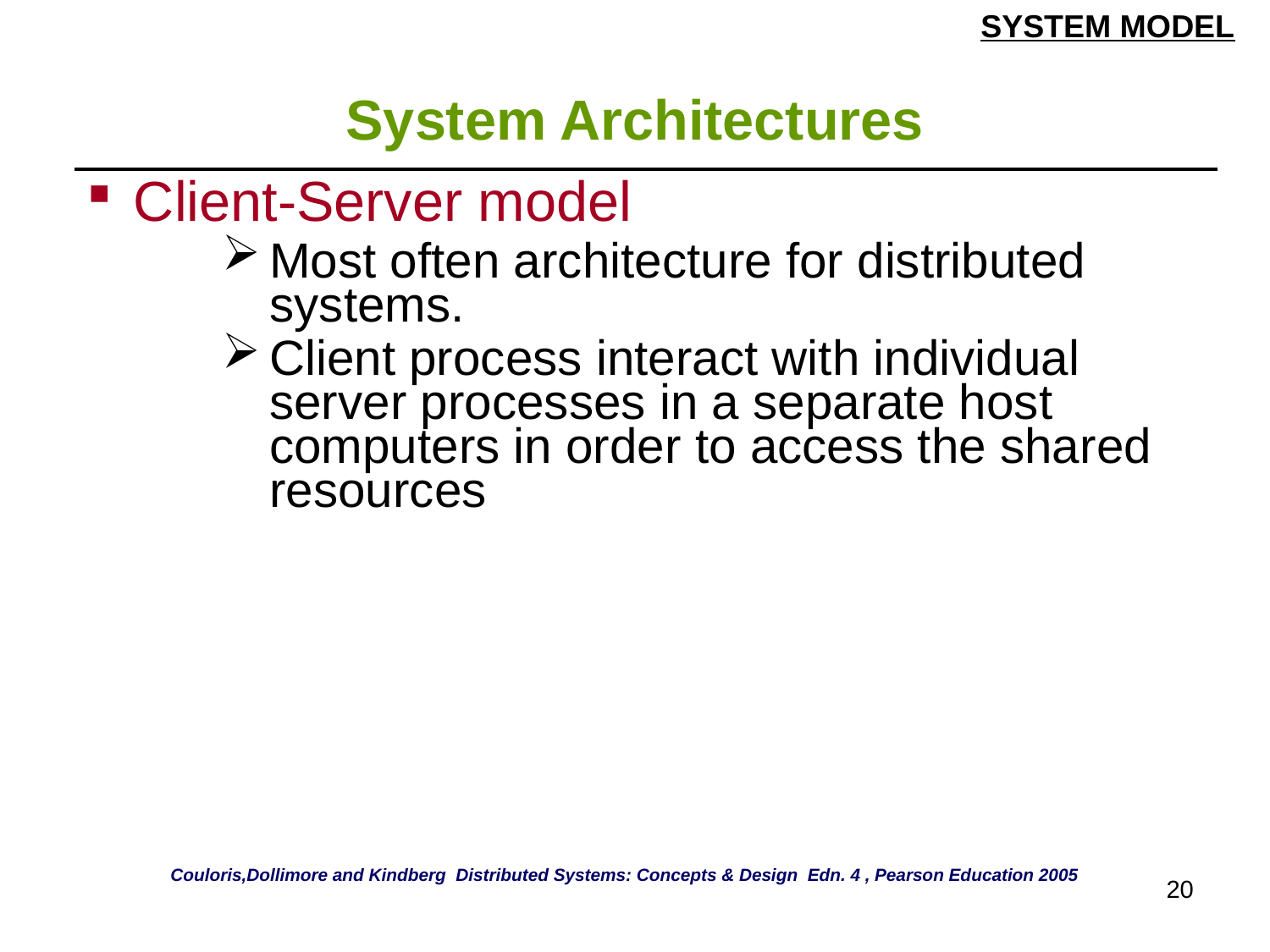

SYSTEM MODEL
# System Architectures
| Client-Server model Most often architecture for distributed systems. Client process interact with individual server processes in a separate host computers in order to access the shared resources |
| --- |
Couloris,Dollimore and Kindberg  Distributed Systems: Concepts & Design  Edn. 4 , Pearson Education 2005
20